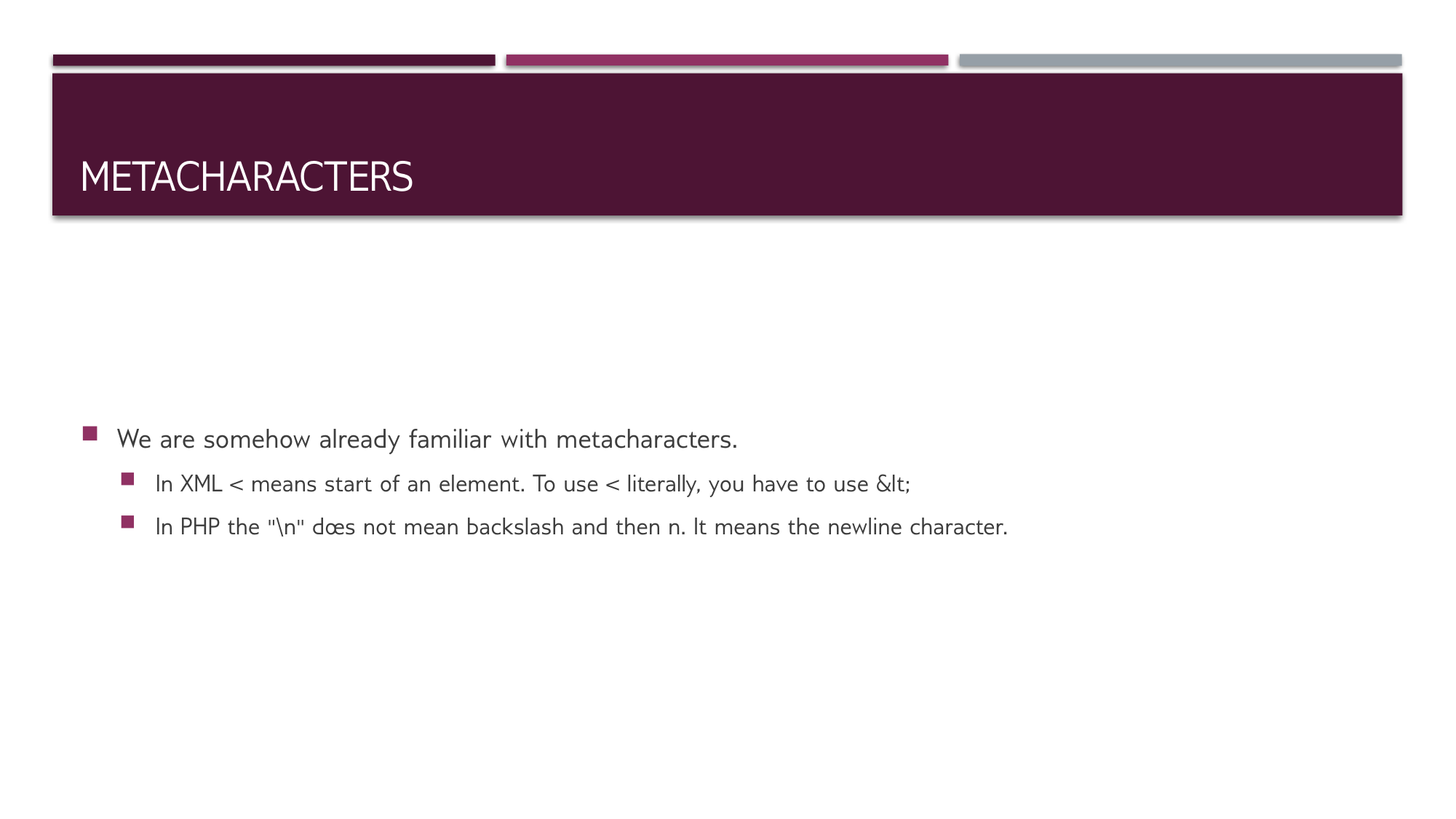

# metacharacters
We are somehow already familiar with metacharacters.
In XML < means start of an element. To use < literally, you have to use &lt;
In PHP the "\n" does not mean backslash and then n. It means the newline character.